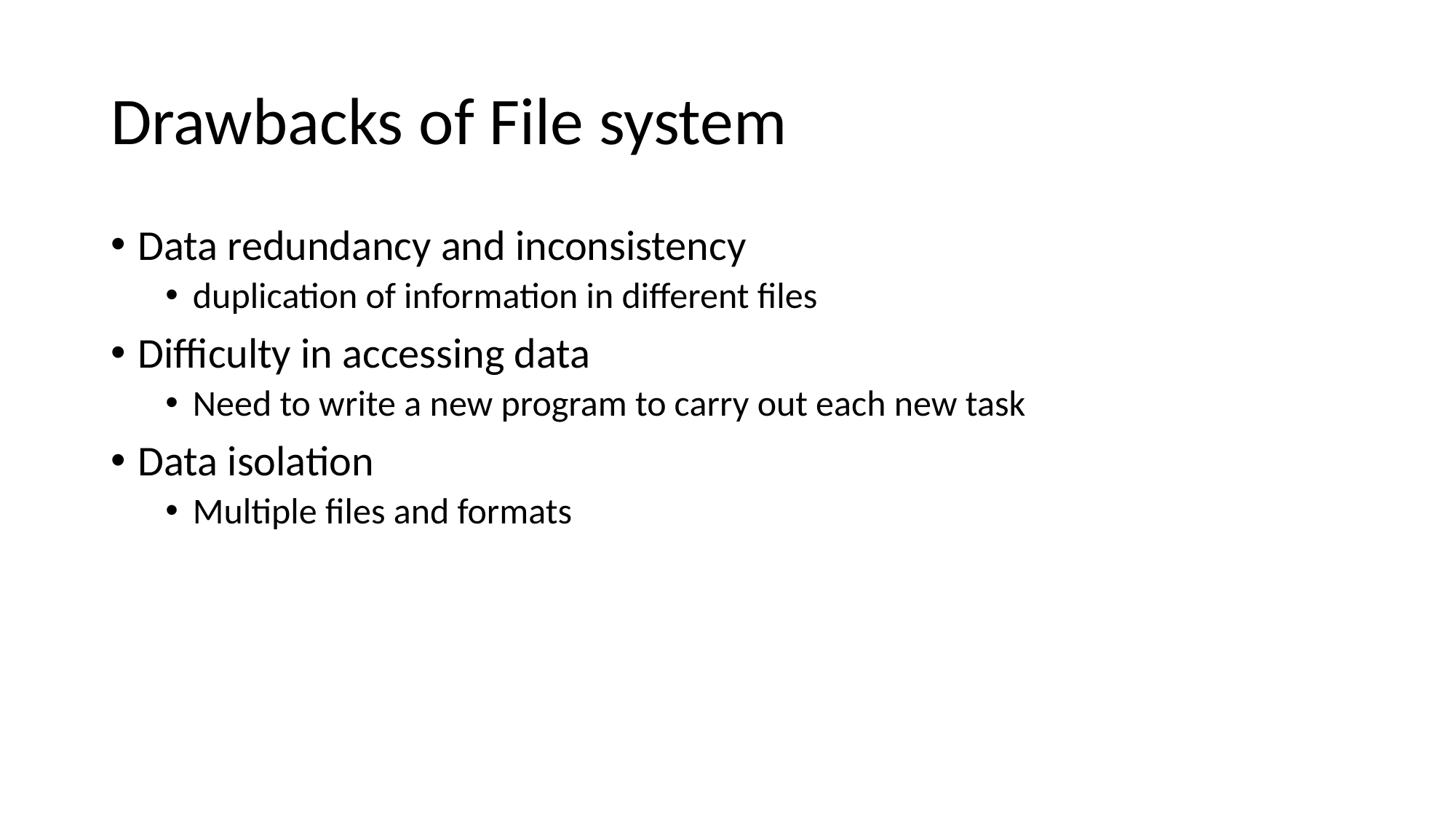

# Drawbacks of File system
Data redundancy and inconsistency
duplication of information in different files
Difficulty in accessing data
Need to write a new program to carry out each new task
Data isolation
Multiple files and formats